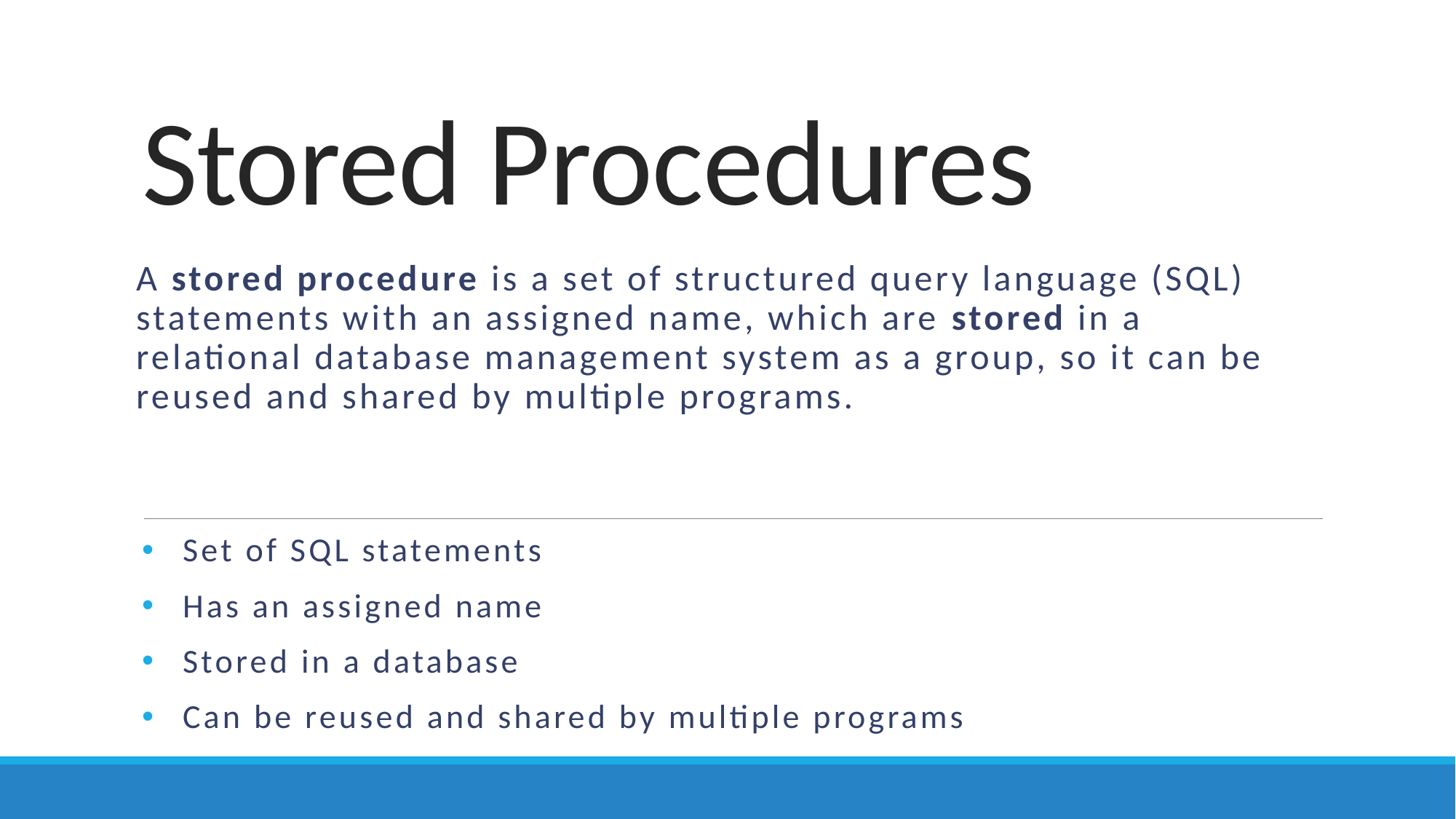

# Stored Procedures
A stored procedure is a set of structured query language (SQL) statements with an assigned name, which are stored in a relational database management system as a group, so it can be reused and shared by multiple programs.
Set of SQL statements
Has an assigned name
Stored in a database
Can be reused and shared by multiple programs